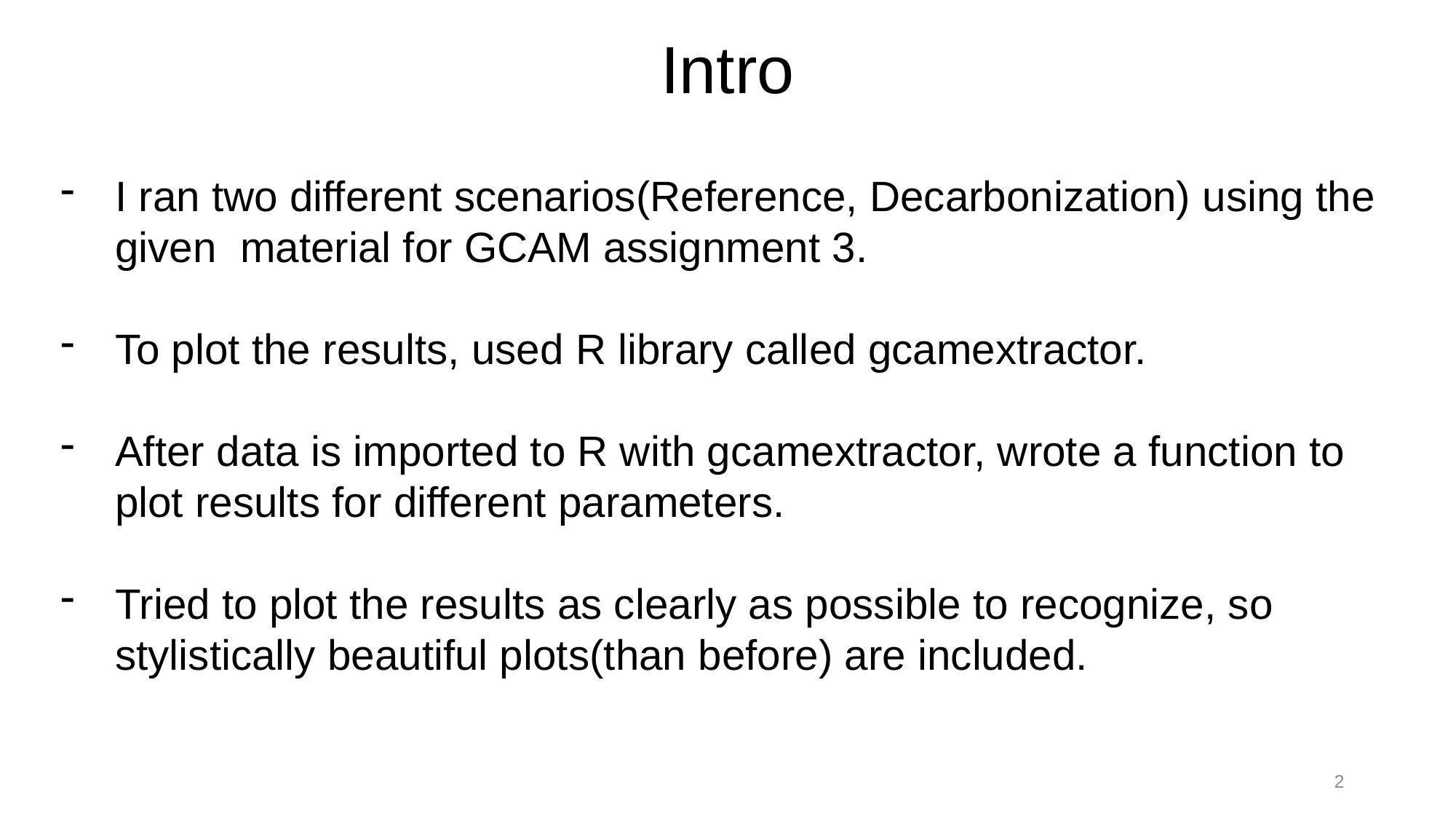

# Intro
I ran two different scenarios(Reference, Decarbonization) using the given  material for GCAM assignment 3.

To plot the results, used R library called gcamextractor.

After data is imported to R with gcamextractor, wrote a function to plot results for different parameters.

Tried to plot the results as clearly as possible to recognize, so stylistically beautiful plots(than before) are included.
2